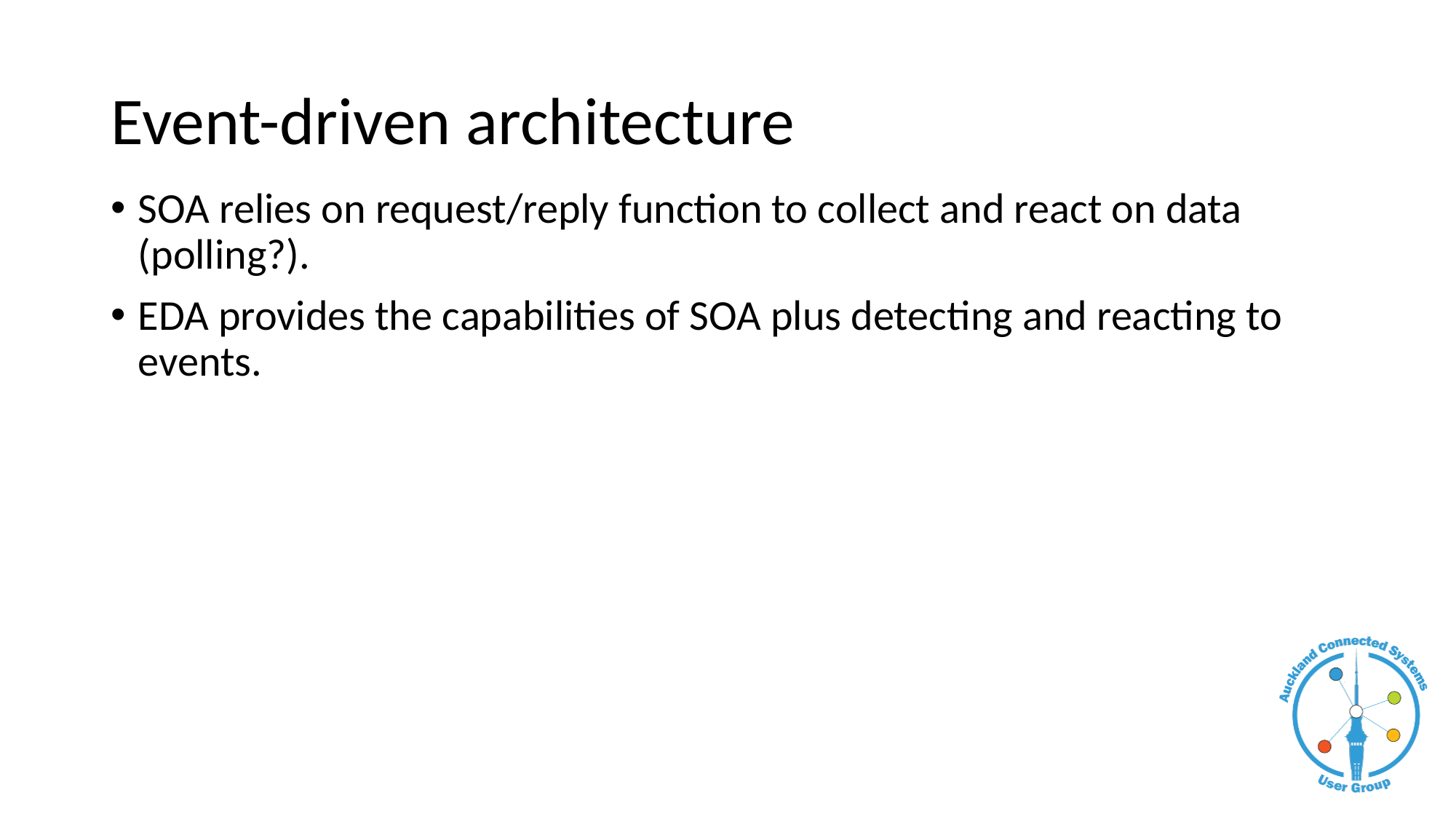

# Event-driven architecture
SOA relies on request/reply function to collect and react on data (polling?).
EDA provides the capabilities of SOA plus detecting and reacting to events.